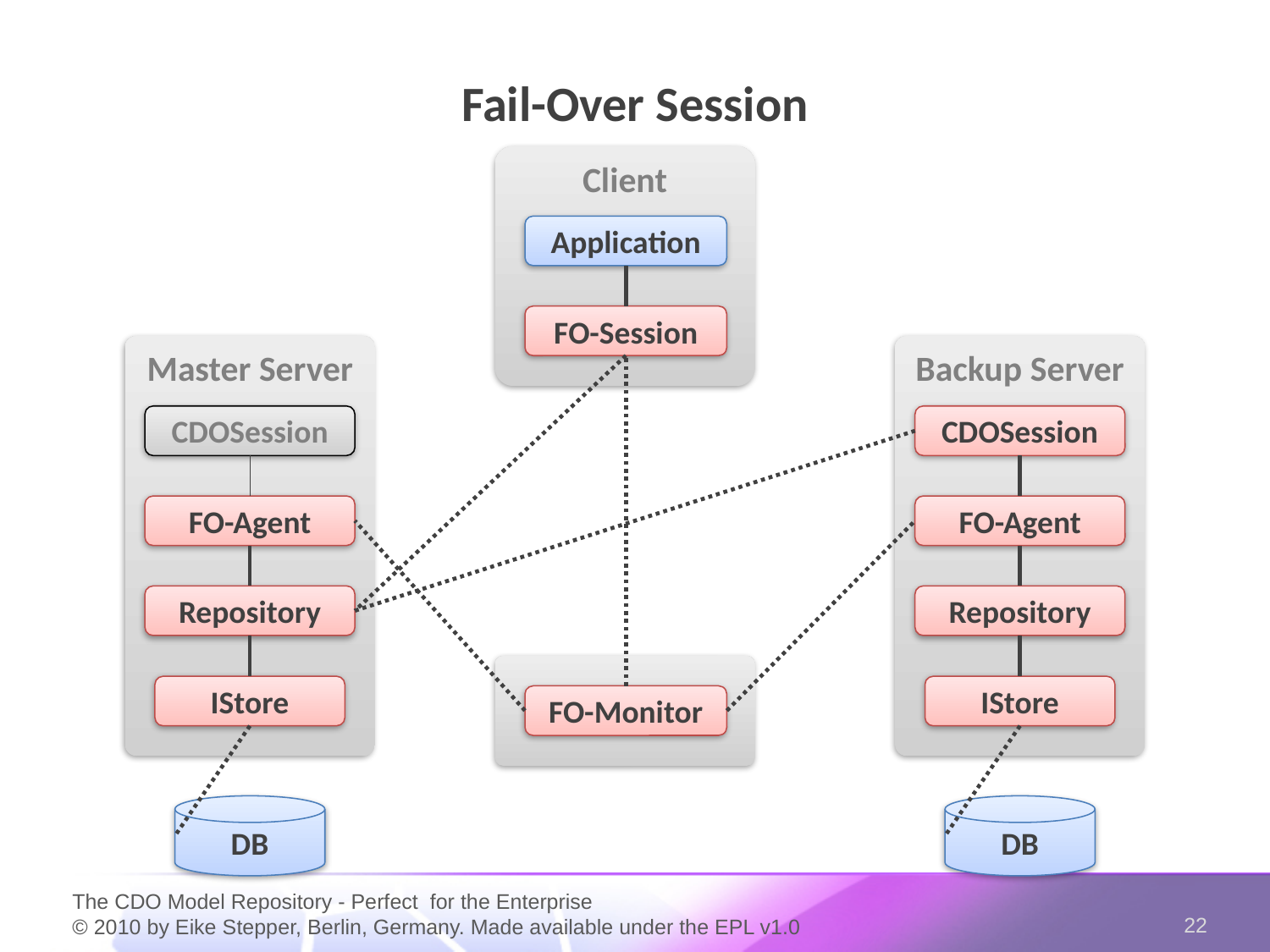

Fail-Over Session
Client
Application
FO-Session
Master Server
Backup Server
CDOSession
CDOSession
FO-Agent
FO-Agent
Repository
Repository

IStore
IStore
FO-Monitor
DB
DB
The CDO Model Repository - Perfect  for the Enterprise
© 2010 by Eike Stepper, Berlin, Germany. Made available under the EPL v1.0
22